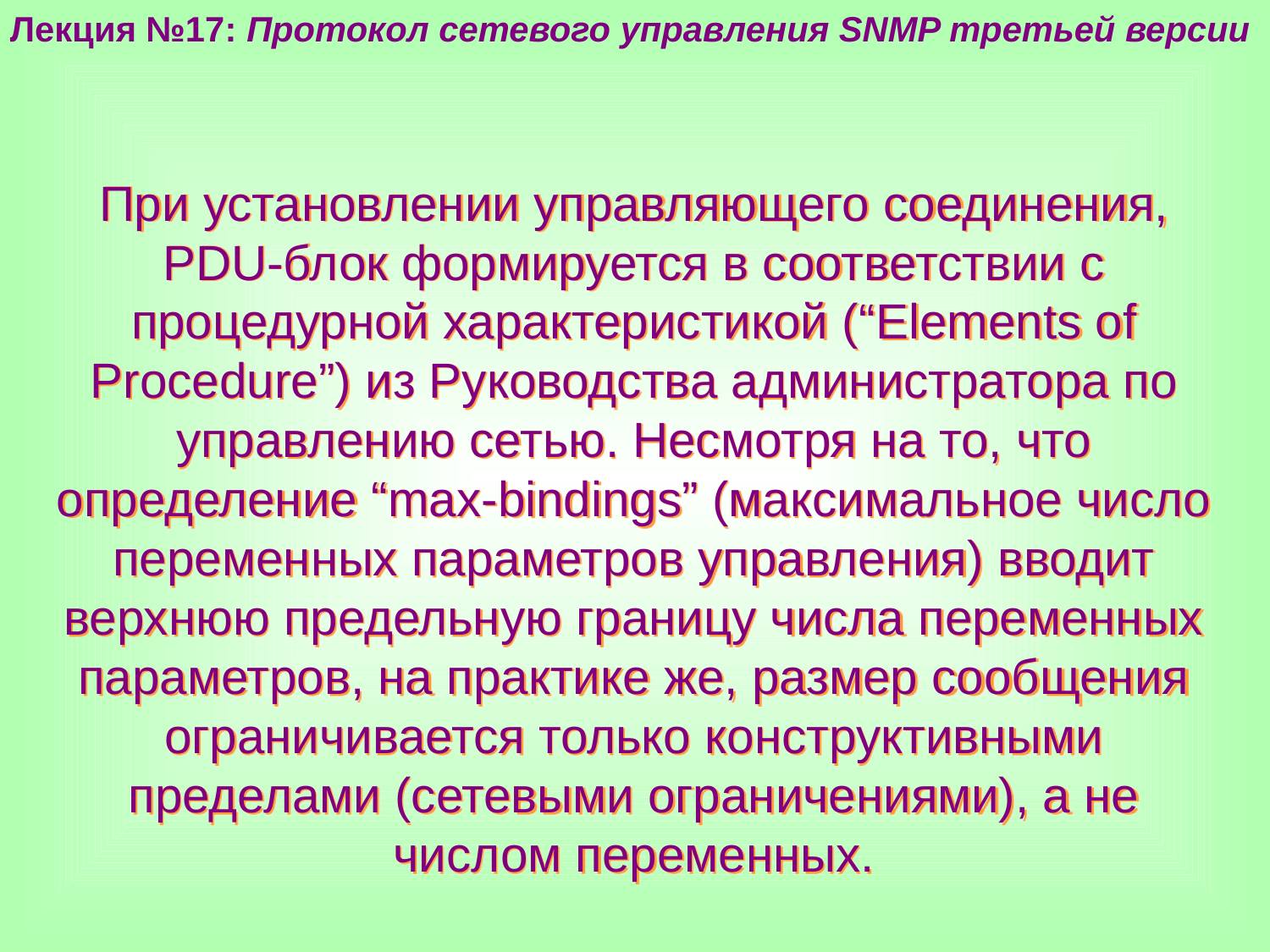

Лекция №17: Протокол сетевого управления SNMP третьей версии
При установлении управляющего соединения, PDU-блок формируется в соответствии с процедурной характеристикой (“Elements of Procedure”) из Руководства администратора по управлению сетью. Несмотря на то, что определение “max-bindings” (максимальное число переменных параметров управления) вводит верхнюю предельную границу числа переменных параметров, на практике же, размер сообщения ограничивается только конструктивными пределами (сетевыми ограничениями), а не числом переменных.